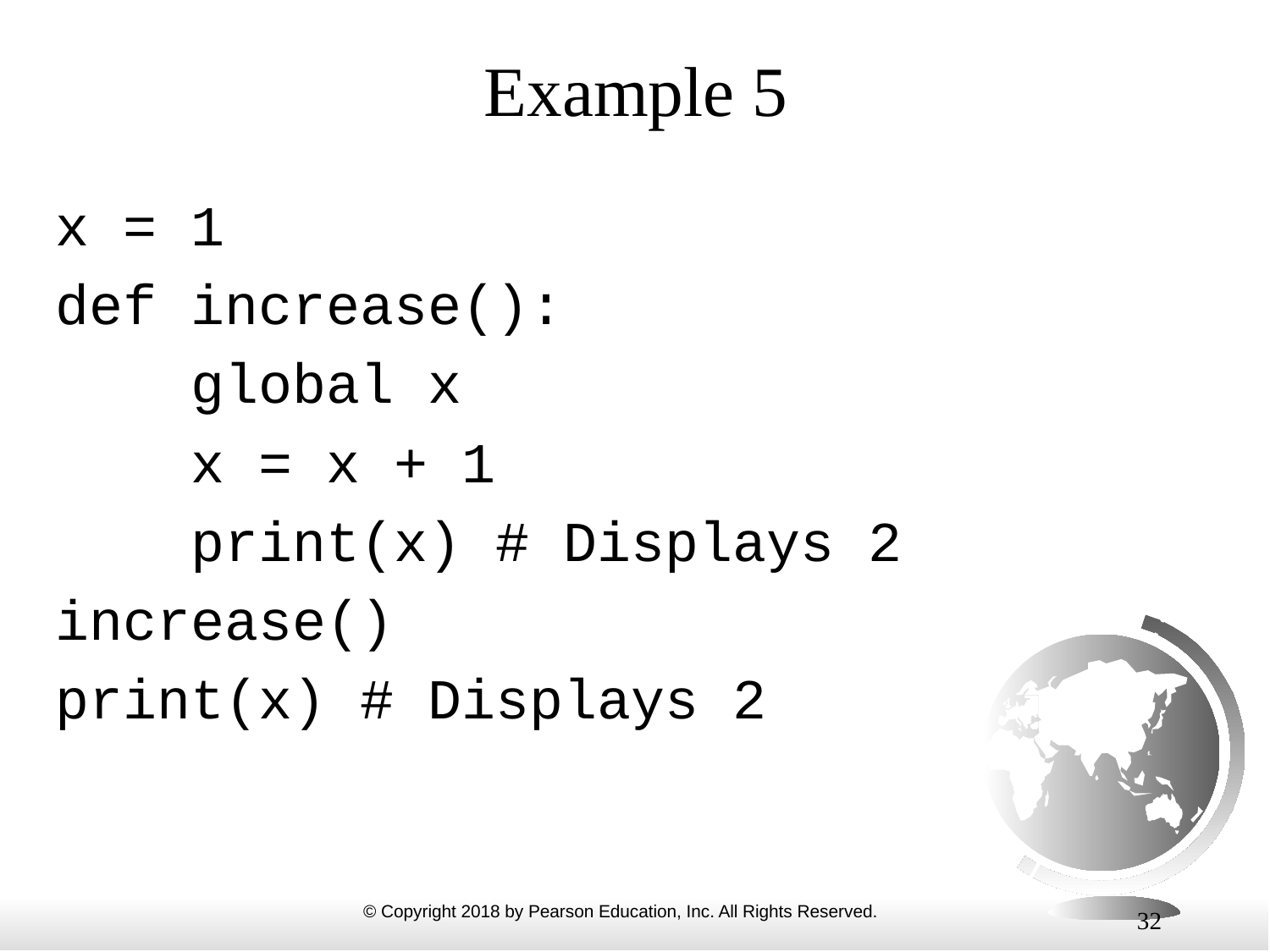

# Example 5
x = 1
def increase():
    global x
    x = x + 1
    print(x) # Displays 2
increase()
print(x) # Displays 2
32